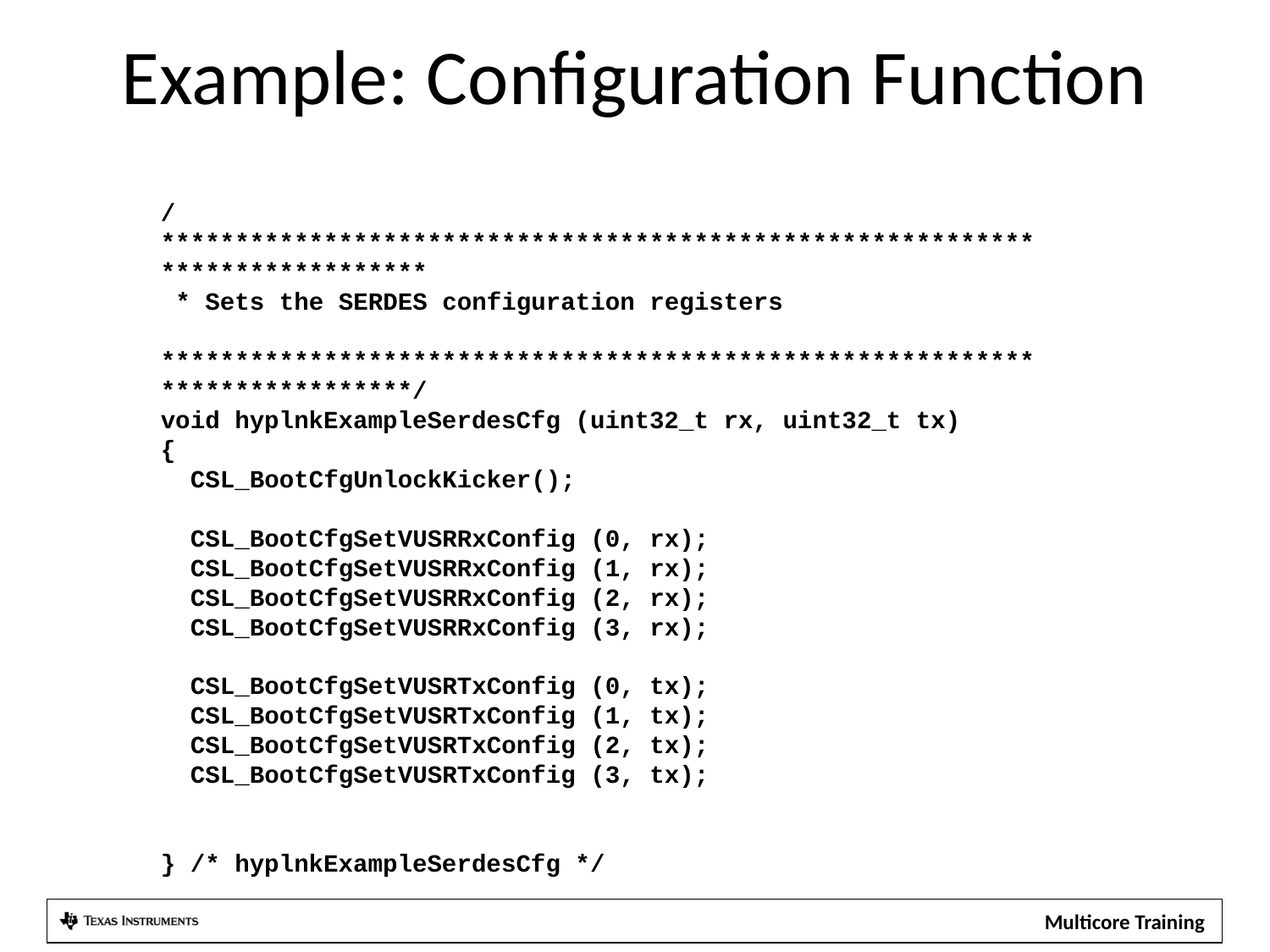

Example: Configuration Function
/*****************************************************************************
 * Sets the SERDES configuration registers
 ****************************************************************************/
void hyplnkExampleSerdesCfg (uint32_t rx, uint32_t tx)
{
  CSL_BootCfgUnlockKicker();

  CSL_BootCfgSetVUSRRxConfig (0, rx);
  CSL_BootCfgSetVUSRRxConfig (1, rx);
  CSL_BootCfgSetVUSRRxConfig (2, rx);
  CSL_BootCfgSetVUSRRxConfig (3, rx);

  CSL_BootCfgSetVUSRTxConfig (0, tx);
  CSL_BootCfgSetVUSRTxConfig (1, tx);
  CSL_BootCfgSetVUSRTxConfig (2, tx);
  CSL_BootCfgSetVUSRTxConfig (3, tx);

} /* hyplnkExampleSerdesCfg */